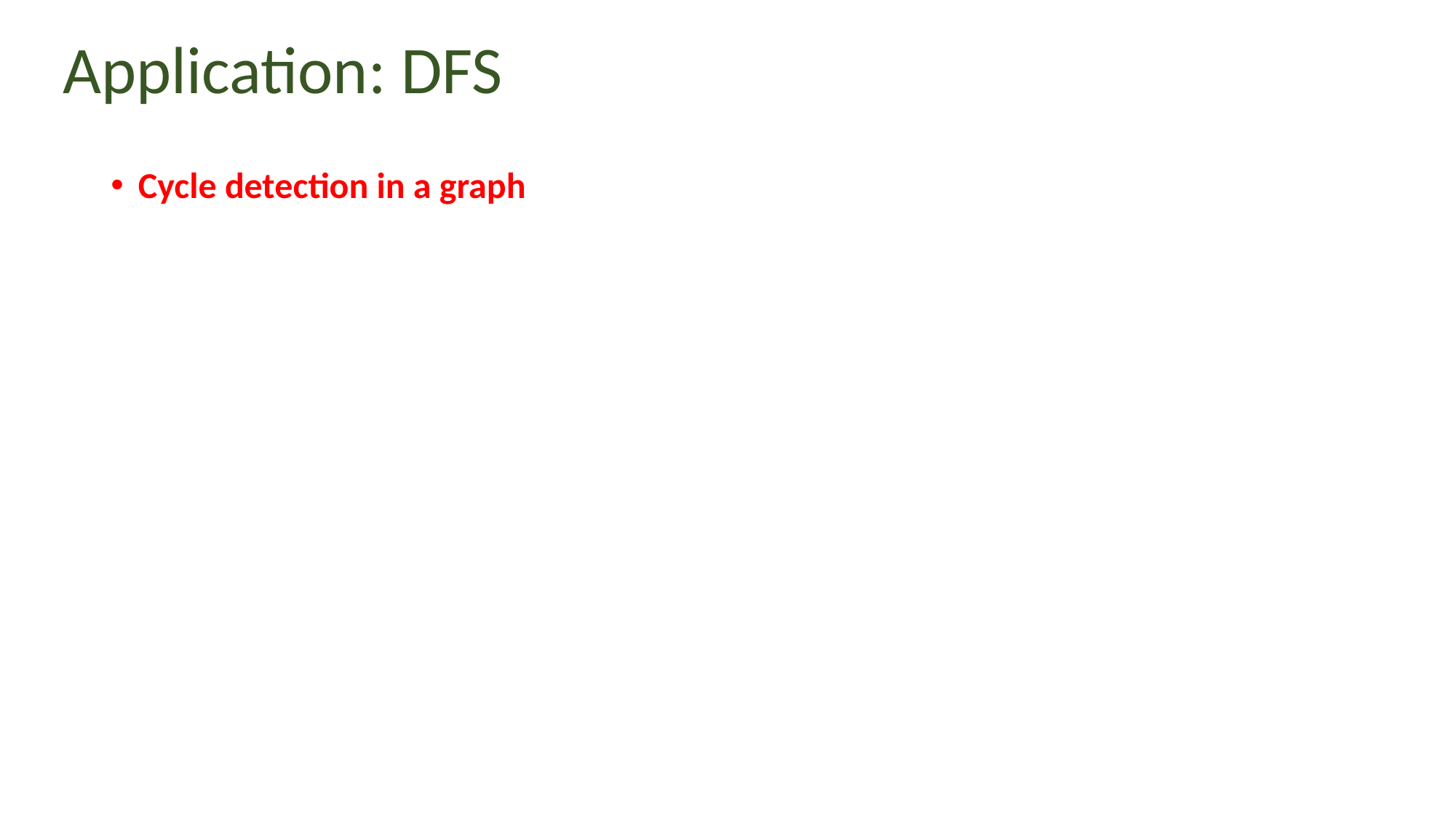

# Application: DFS
Cycle detection in a graph